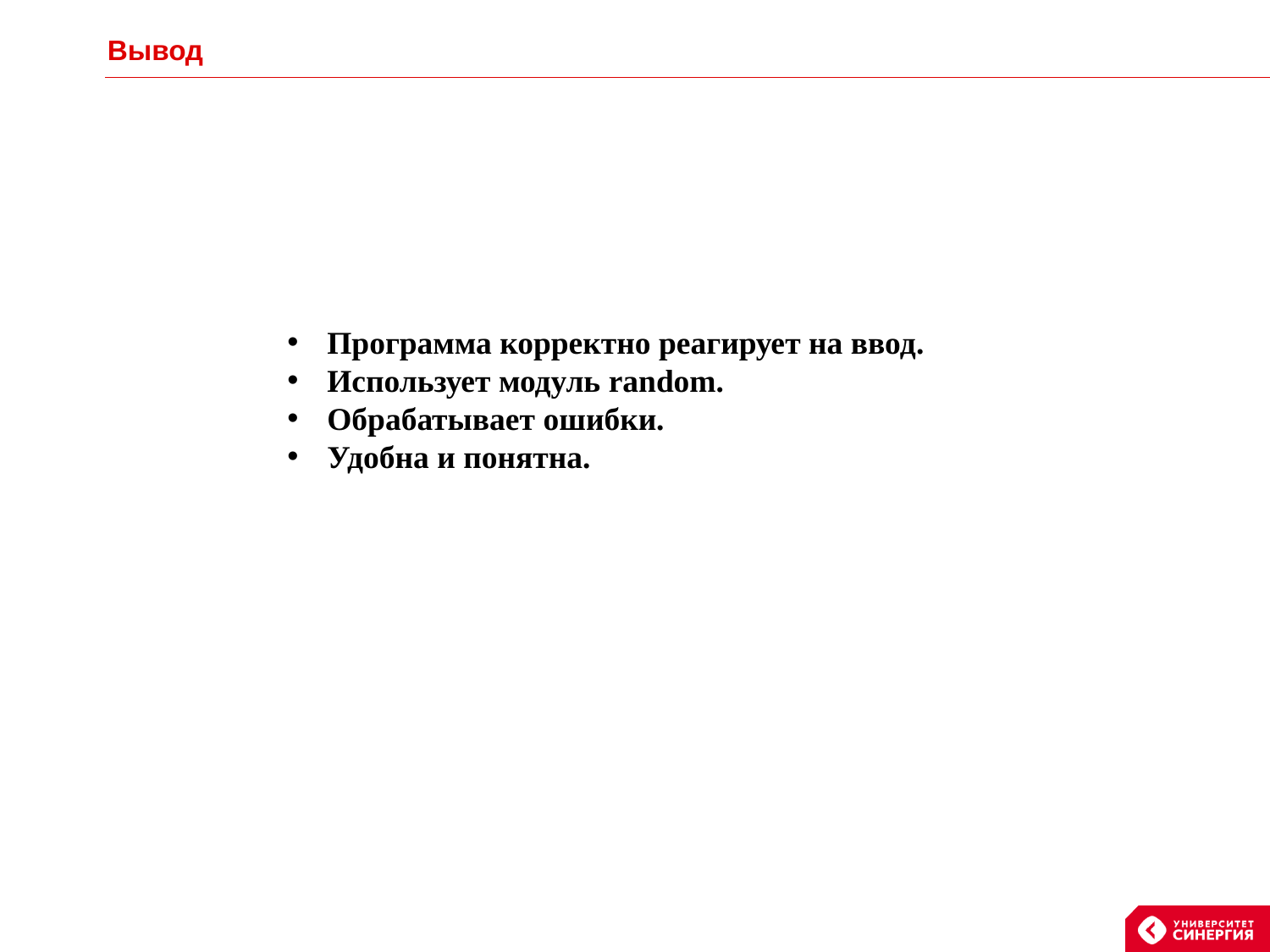

Вывод
Программа корректно реагирует на ввод.
Использует модуль random.
Обрабатывает ошибки.
Удобна и понятна.
#